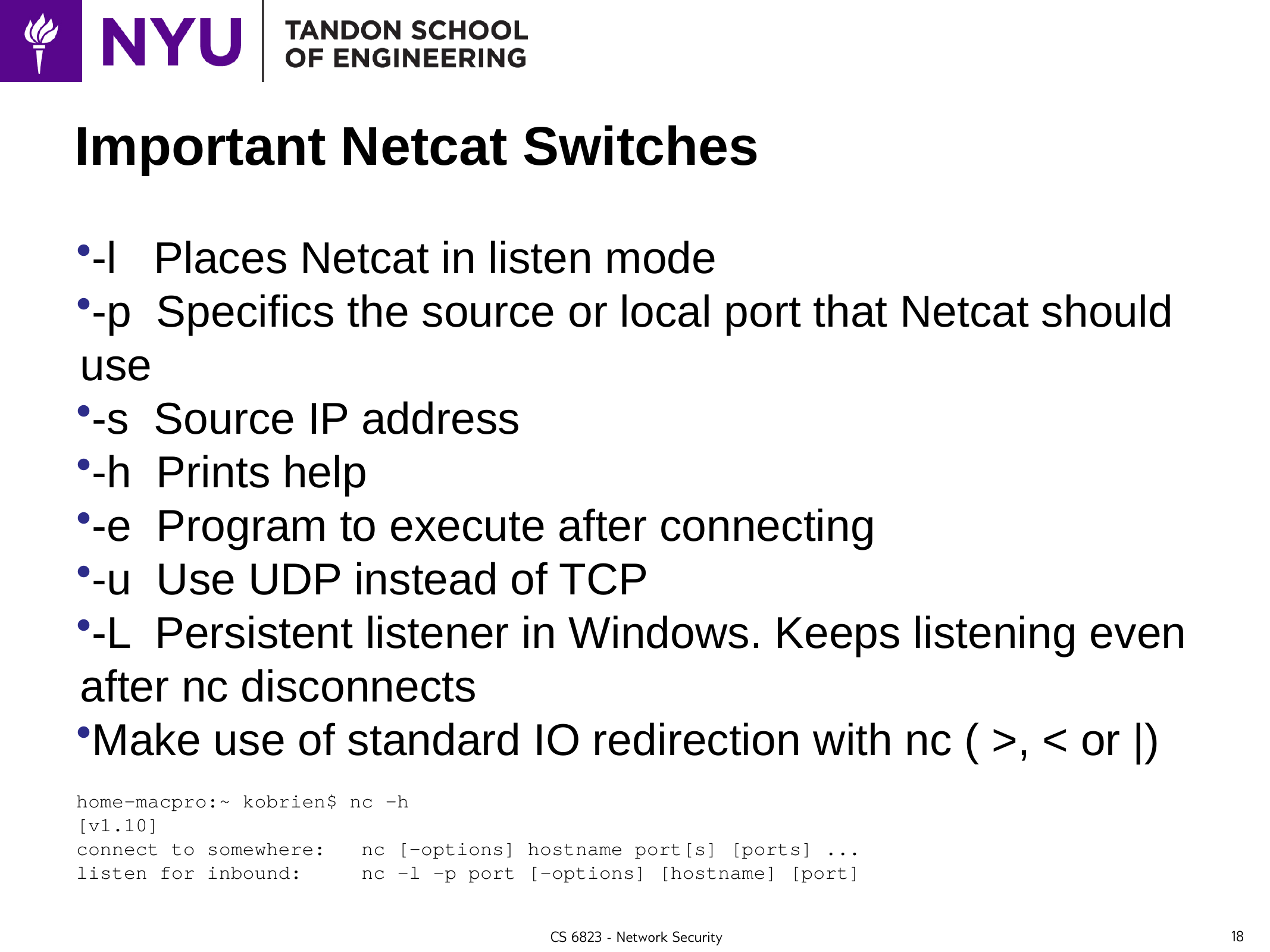

# Important Netcat Switches
-l   Places Netcat in listen mode
-p  Specifics the source or local port that Netcat should use
-s  Source IP address
-h  Prints help
-e  Program to execute after connecting
-u  Use UDP instead of TCP
-L  Persistent listener in Windows. Keeps listening even after nc disconnects
Make use of standard IO redirection with nc ( >, < or |)

home-macpro:~ kobrien$ nc -h
[v1.10]
connect to somewhere:   nc [-options] hostname port[s] [ports] ...
listen for inbound:     nc -l -p port [-options] [hostname] [port]
18